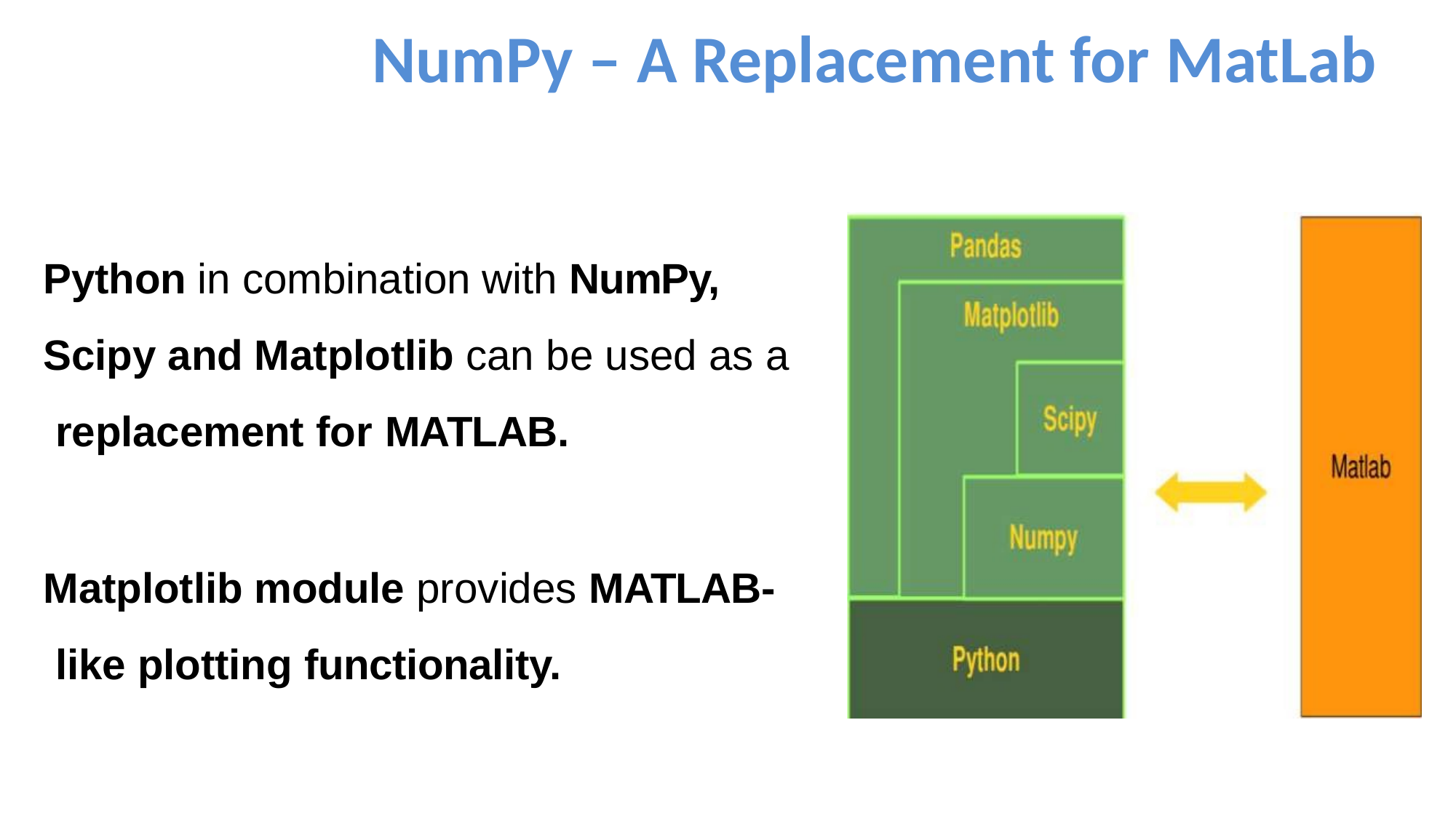

# NumPy – A Replacement for MatLab

Python in combination with NumPy,  Scipy and Matplotlib can be used as a  replacement for MATLAB.

Matplotlib module provides MATLAB-  like plotting functionality.